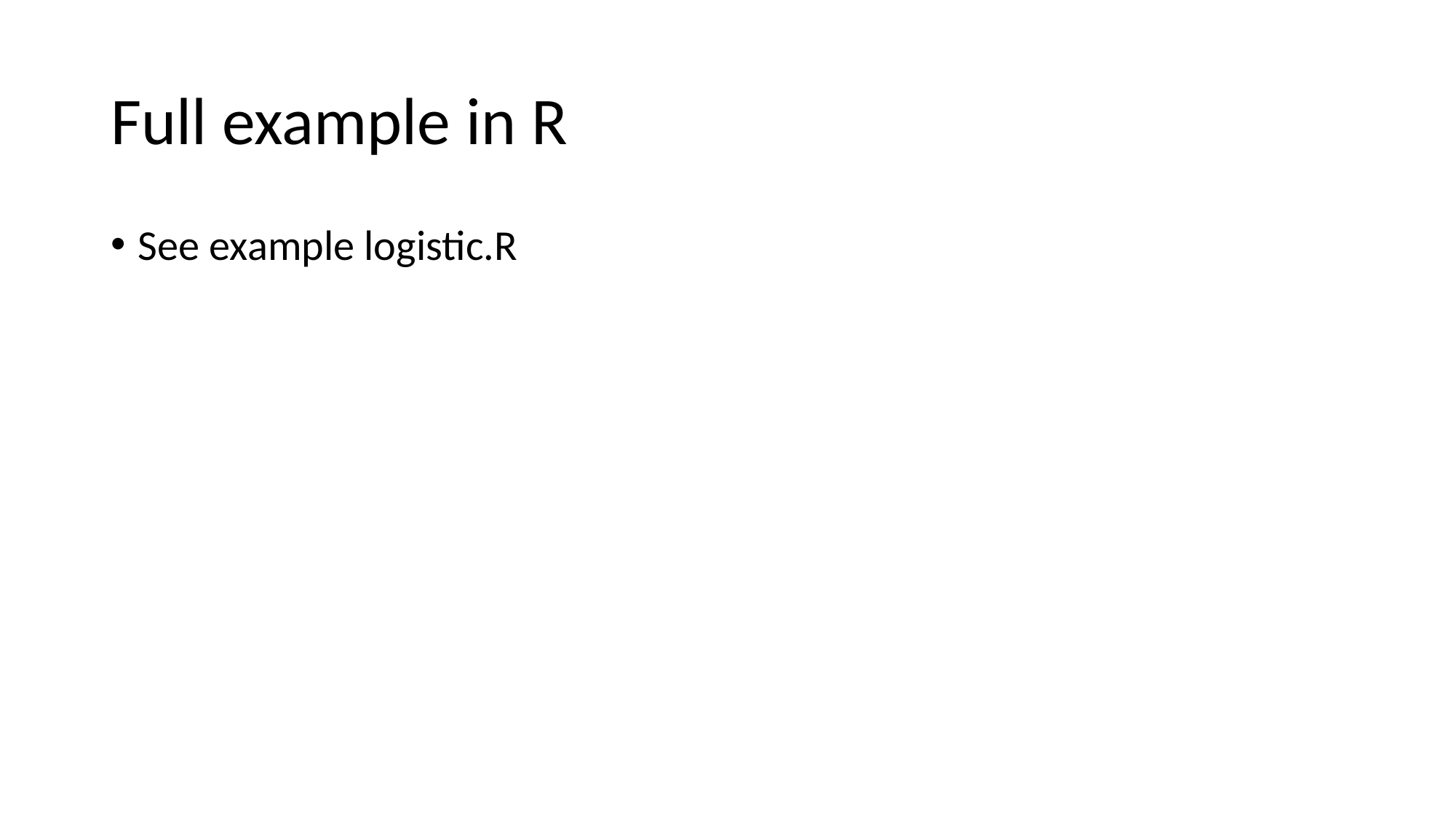

# Full example in R
See example logistic.R